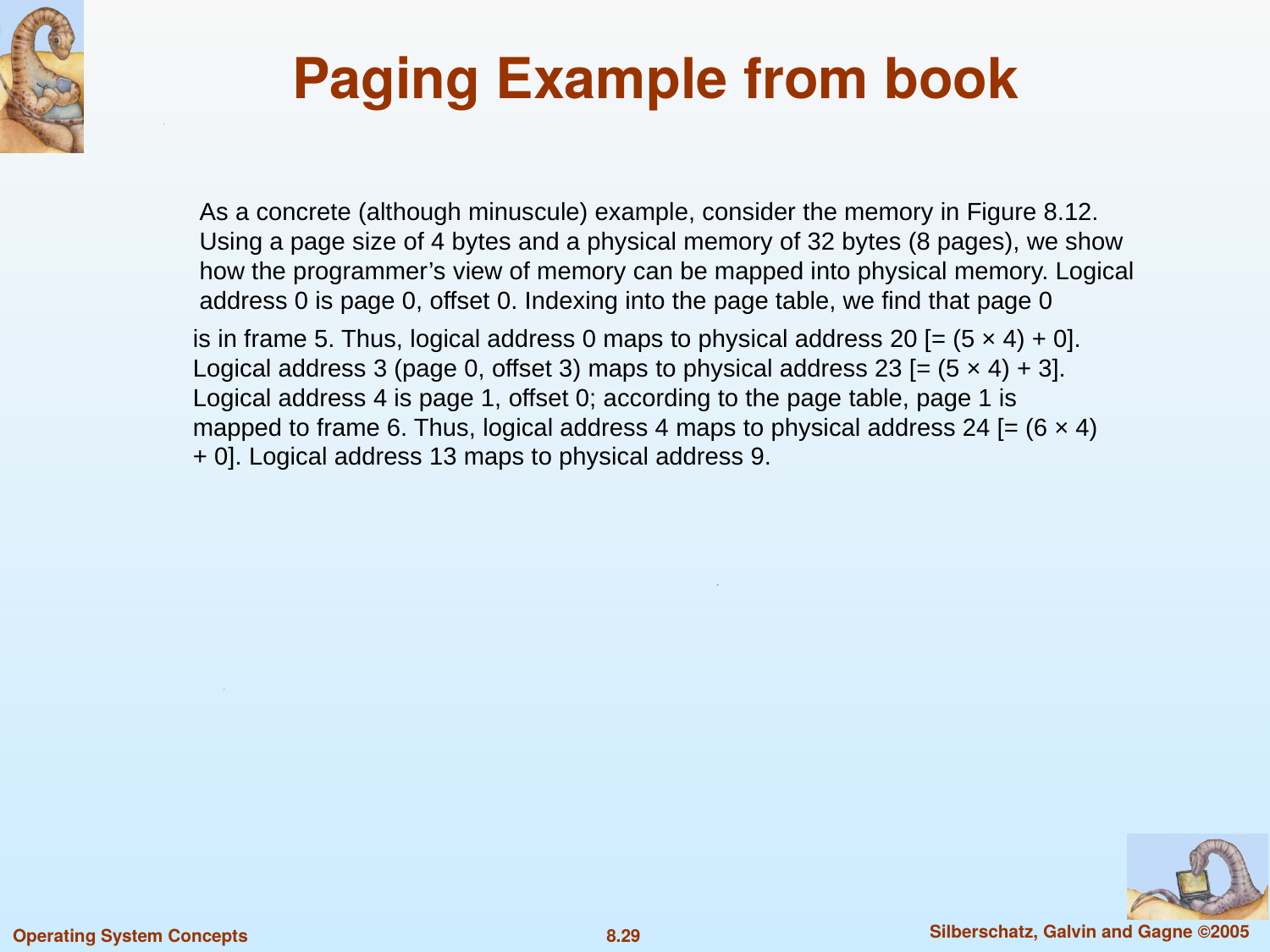

# Paging Example from book
As a concrete (although minuscule) example, consider the memory in Figure 8.12.  Using a page size of 4 bytes and a physical memory of 32 bytes (8 pages), we show how the programmer’s view of memory can be mapped into physical memory. Logical address 0 is page 0, offset 0. Indexing into the page table, we find that page 0
is in frame 5. Thus, logical address 0 maps to physical address 20 [= (5 × 4) + 0]. Logical address 3 (page 0, offset 3) maps to physical address 23 [= (5 × 4) + 3]. Logical address 4 is page 1, offset 0; according to the page table, page 1 is mapped to frame 6. Thus, logical address 4 maps to physical address 24 [= (6 × 4) + 0]. Logical address 13 maps to physical address 9.